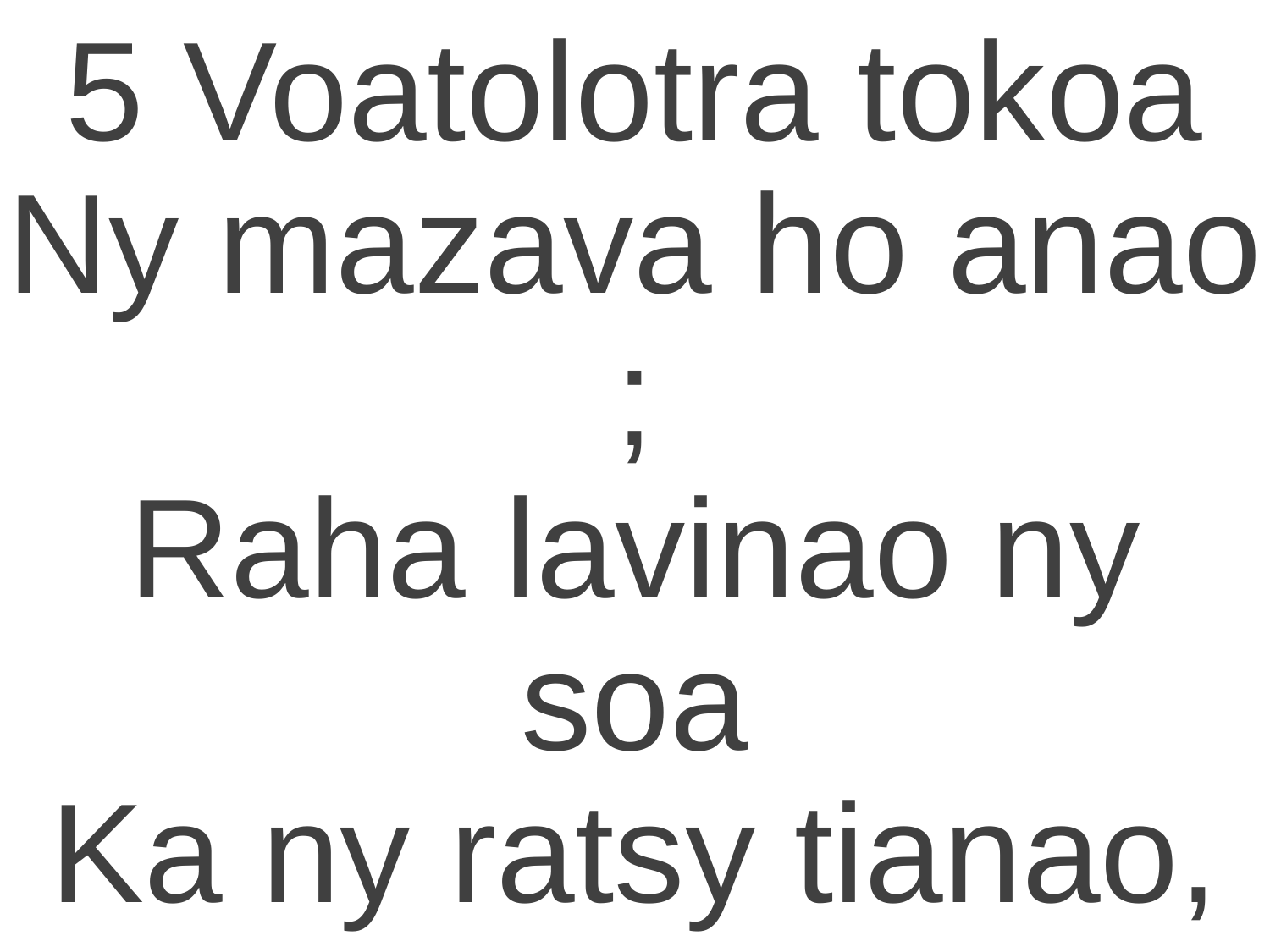

5 Voatolotra tokoa
Ny mazava ho anao ;
Raha lavinao ny soa
Ka ny ratsy tianao,